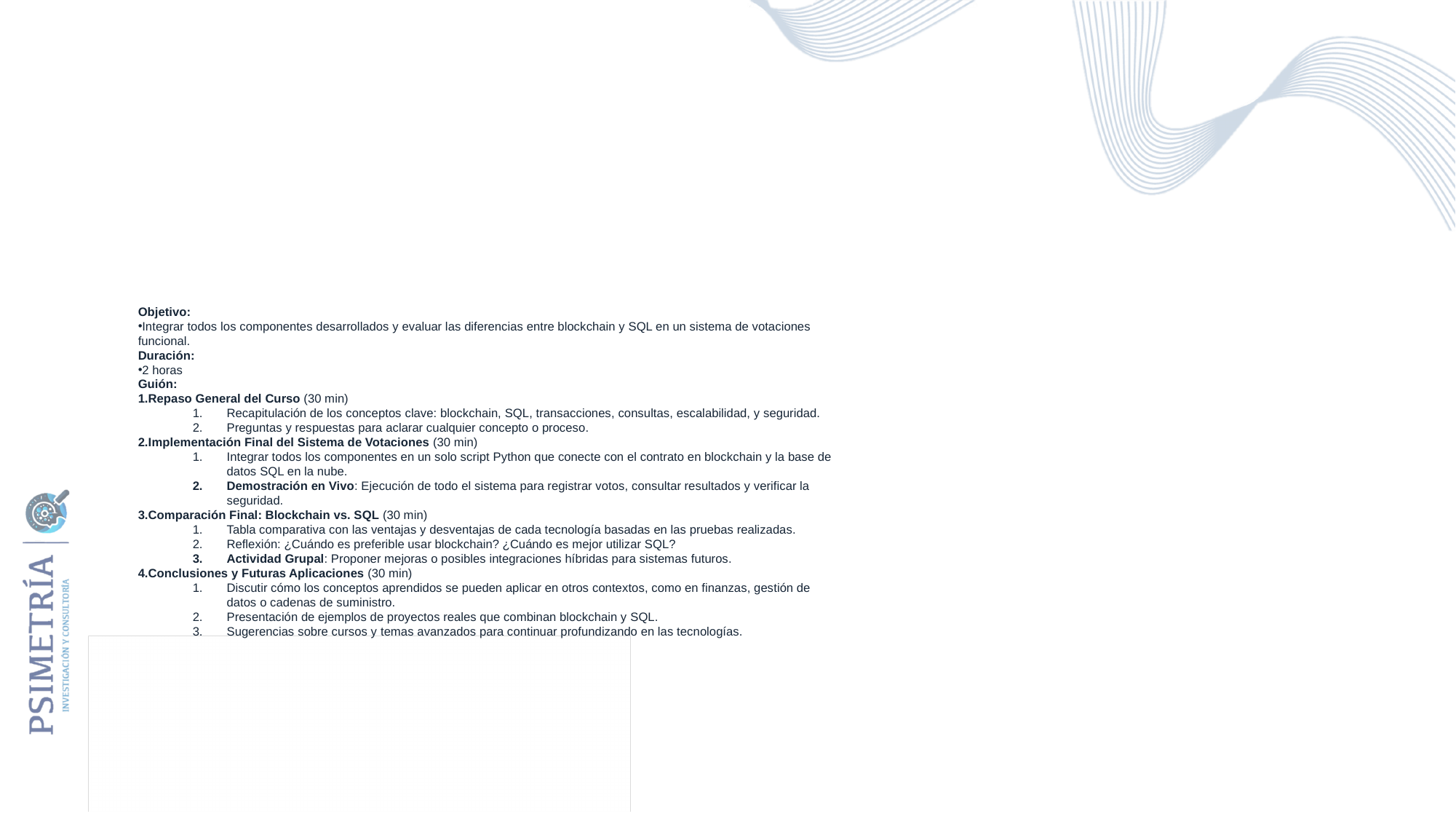

#
Objetivo:
Integrar todos los componentes desarrollados y evaluar las diferencias entre blockchain y SQL en un sistema de votaciones funcional.
Duración:
2 horas
Guión:
Repaso General del Curso (30 min)
Recapitulación de los conceptos clave: blockchain, SQL, transacciones, consultas, escalabilidad, y seguridad.
Preguntas y respuestas para aclarar cualquier concepto o proceso.
Implementación Final del Sistema de Votaciones (30 min)
Integrar todos los componentes en un solo script Python que conecte con el contrato en blockchain y la base de datos SQL en la nube.
Demostración en Vivo: Ejecución de todo el sistema para registrar votos, consultar resultados y verificar la seguridad.
Comparación Final: Blockchain vs. SQL (30 min)
Tabla comparativa con las ventajas y desventajas de cada tecnología basadas en las pruebas realizadas.
Reflexión: ¿Cuándo es preferible usar blockchain? ¿Cuándo es mejor utilizar SQL?
Actividad Grupal: Proponer mejoras o posibles integraciones híbridas para sistemas futuros.
Conclusiones y Futuras Aplicaciones (30 min)
Discutir cómo los conceptos aprendidos se pueden aplicar en otros contextos, como en finanzas, gestión de datos o cadenas de suministro.
Presentación de ejemplos de proyectos reales que combinan blockchain y SQL.
Sugerencias sobre cursos y temas avanzados para continuar profundizando en las tecnologías.